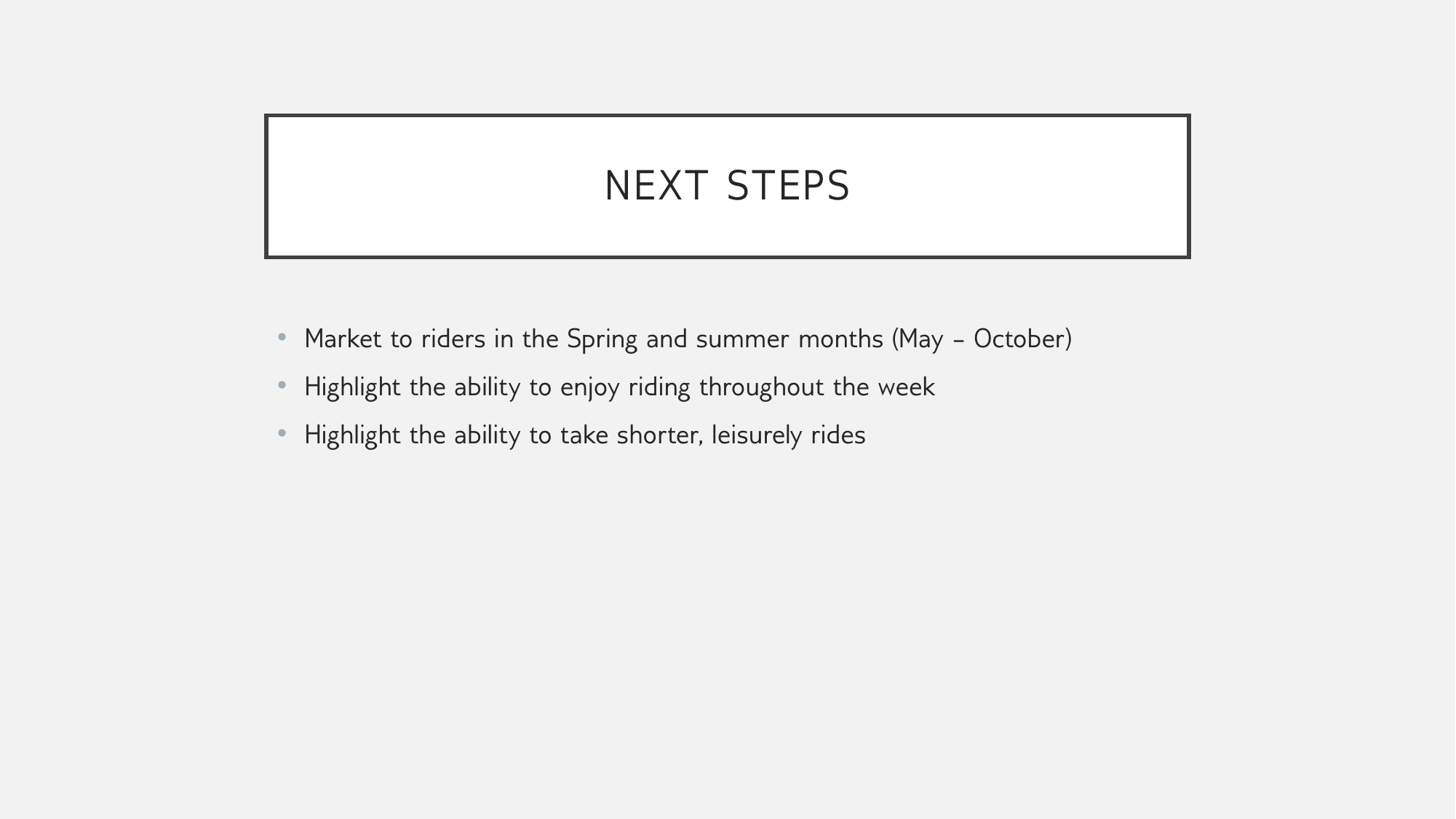

# Next Steps
Market to riders in the Spring and summer months (May – October)
Highlight the ability to enjoy riding throughout the week
Highlight the ability to take shorter, leisurely rides